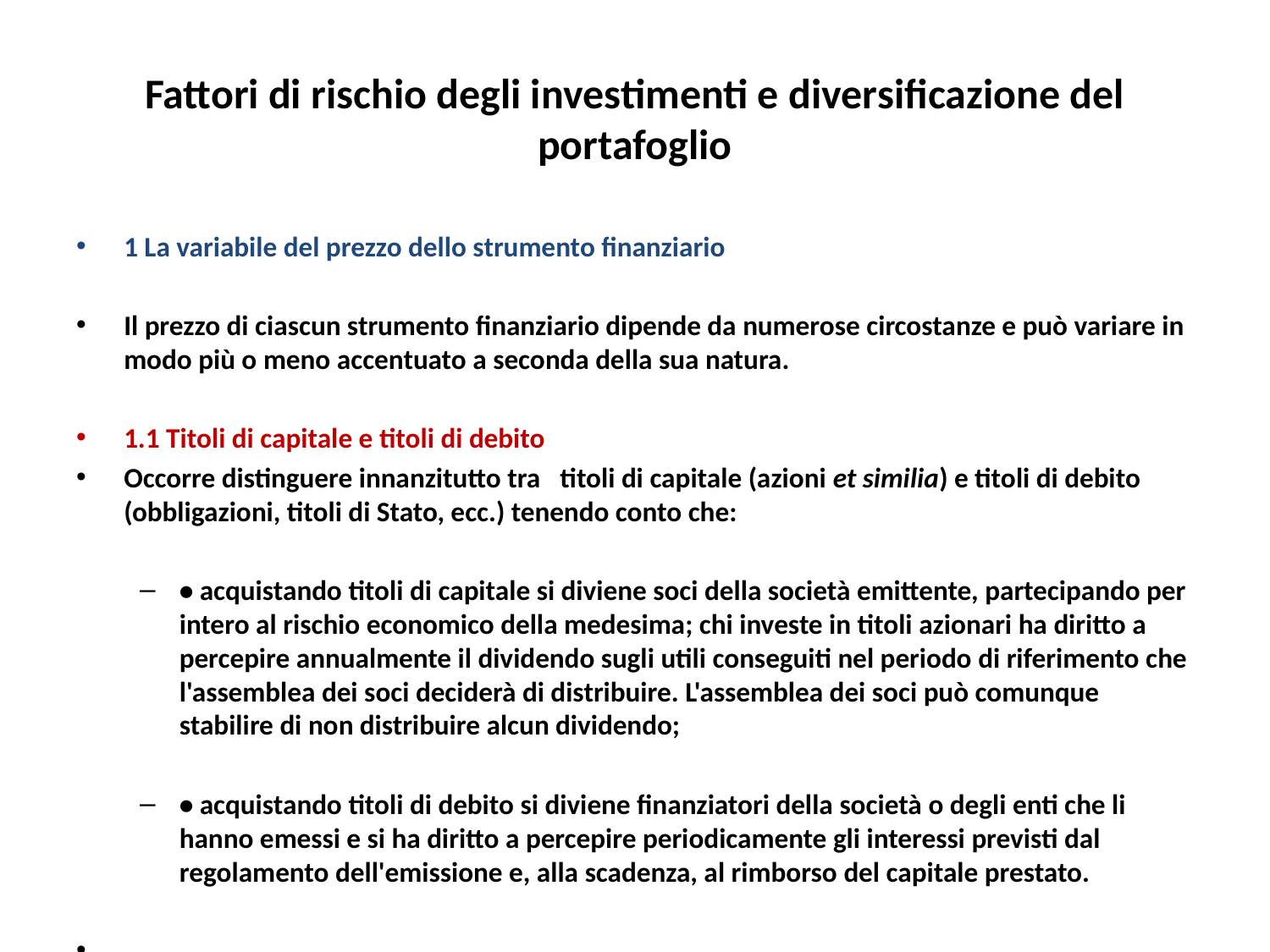

# Fattori di rischio degli investimenti e diversificazione del portafoglio
1 La variabile del prezzo dello strumento finanziario

Il prezzo di ciascun strumento finanziario dipende da numerose circostanze e può variare in modo più o meno accentuato a seconda della sua natura.

1.1 Titoli di capitale e titoli di debito
Occorre distinguere innanzitutto tra   titoli di capitale (azioni et similia) e titoli di debito (obbligazioni, titoli di Stato, ecc.) tenendo conto che:

• acquistando titoli di capitale si diviene soci della società emittente, partecipando per intero al rischio economico della medesima; chi investe in titoli azionari ha diritto a percepire annualmente il dividendo sugli utili conseguiti nel periodo di riferimento che l'assemblea dei soci deciderà di distribuire. L'assemblea dei soci può comunque stabilire di non distribuire alcun dividendo;

• acquistando titoli di debito si diviene finanziatori della società o degli enti che li hanno emessi e si ha diritto a percepire periodicamente gli interessi previsti dal regolamento dell'emissione e, alla scadenza, al rimborso del capitale prestato.